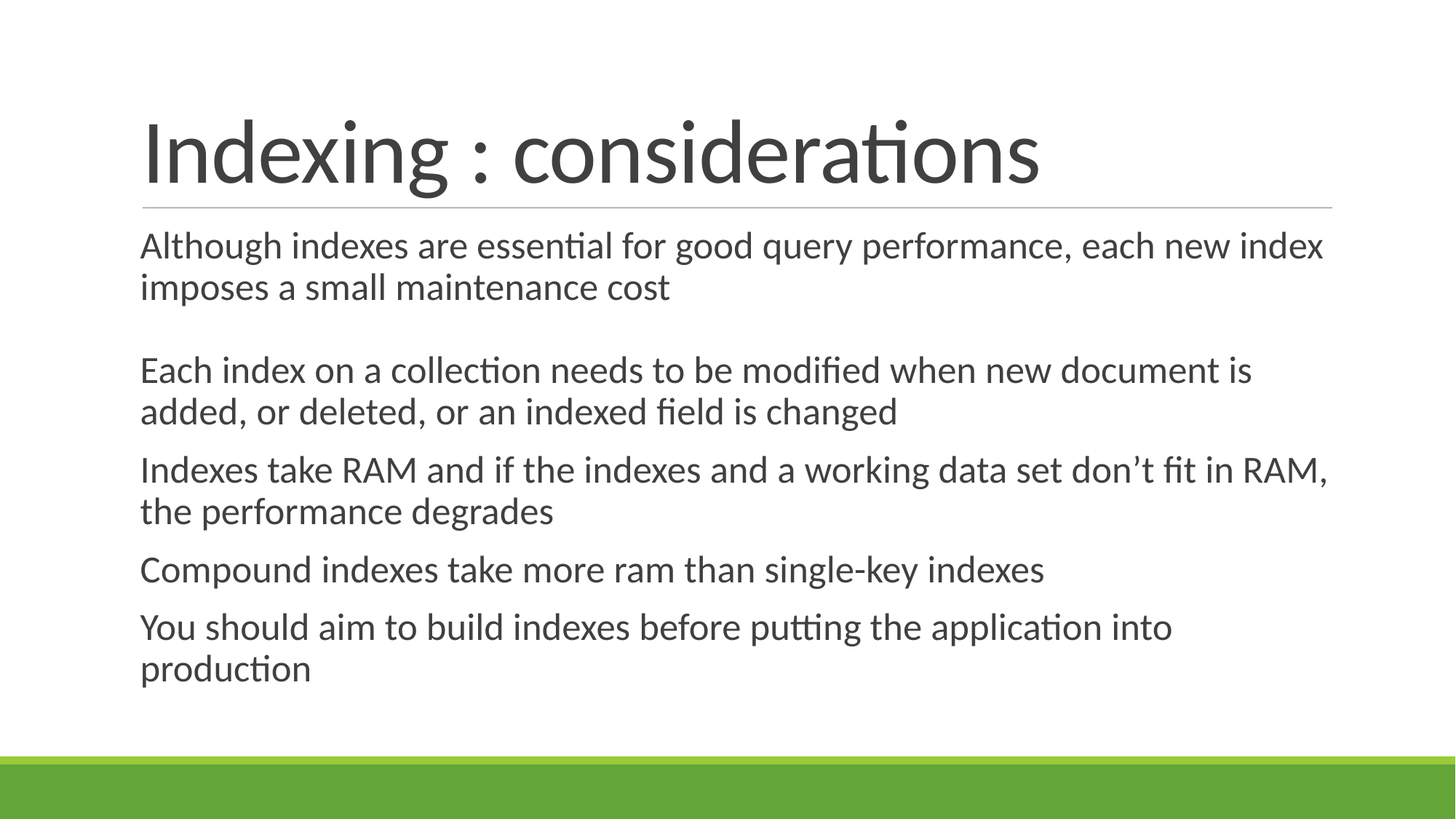

# Indexing : considerations
Although indexes are essential for good query performance, each new index imposes a small maintenance cost
Each index on a collection needs to be modified when new document is added, or deleted, or an indexed field is changed
Indexes take RAM and if the indexes and a working data set don’t fit in RAM, the performance degrades
Compound indexes take more ram than single-key indexes
You should aim to build indexes before putting the application into production